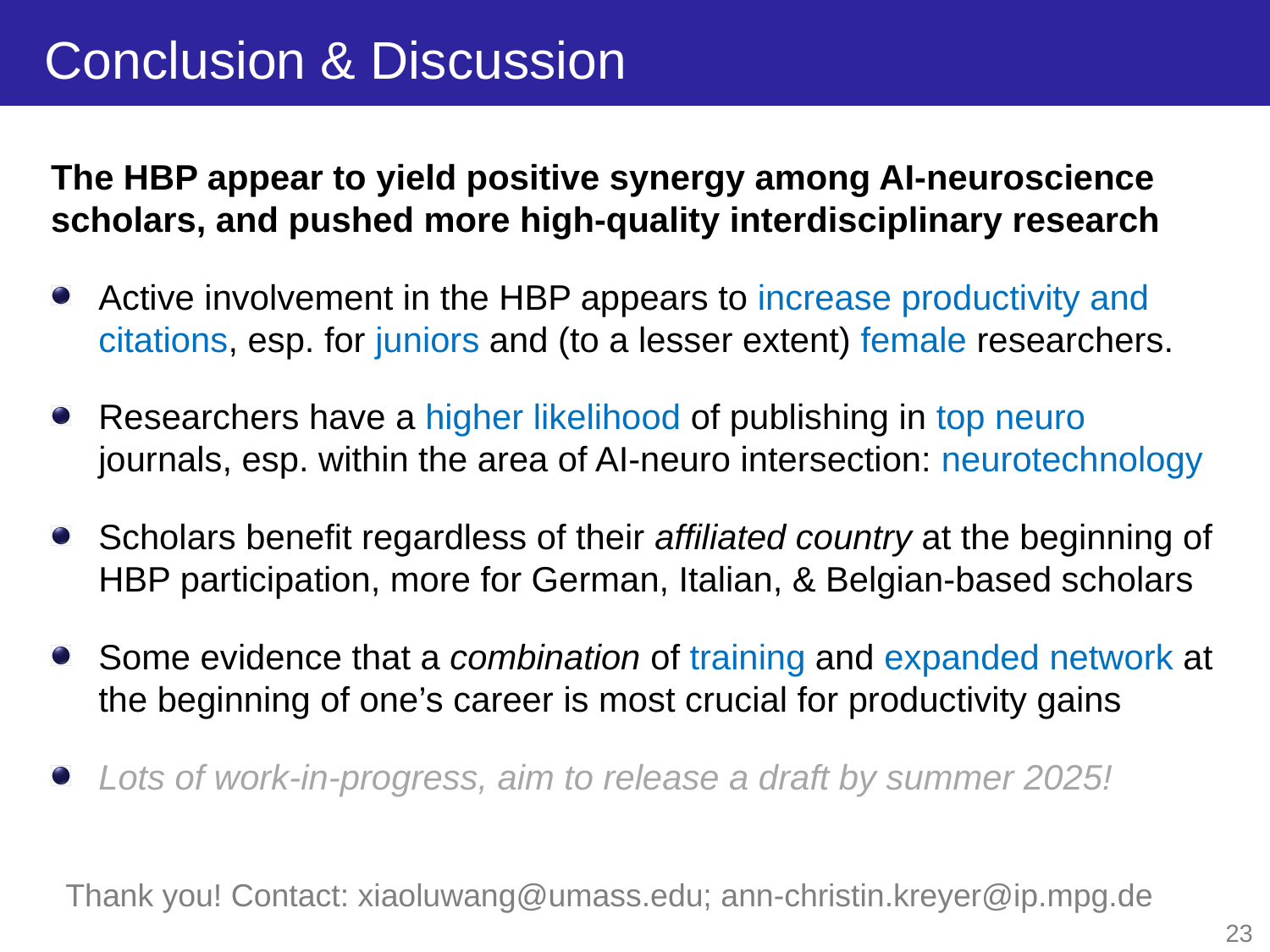

# Conclusion & Discussion
The HBP appear to yield positive synergy among AI-neuroscience scholars, and pushed more high-quality interdisciplinary research
Active involvement in the HBP appears to increase productivity and citations, esp. for juniors and (to a lesser extent) female researchers.
Researchers have a higher likelihood of publishing in top neuro journals, esp. within the area of AI-neuro intersection: neurotechnology
Scholars benefit regardless of their affiliated country at the beginning of HBP participation, more for German, Italian, & Belgian-based scholars
Some evidence that a combination of training and expanded network at the beginning of one’s career is most crucial for productivity gains
Lots of work-in-progress, aim to release a draft by summer 2025!

Thank you! Contact: xiaoluwang@umass.edu; ann-christin.kreyer@ip.mpg.de